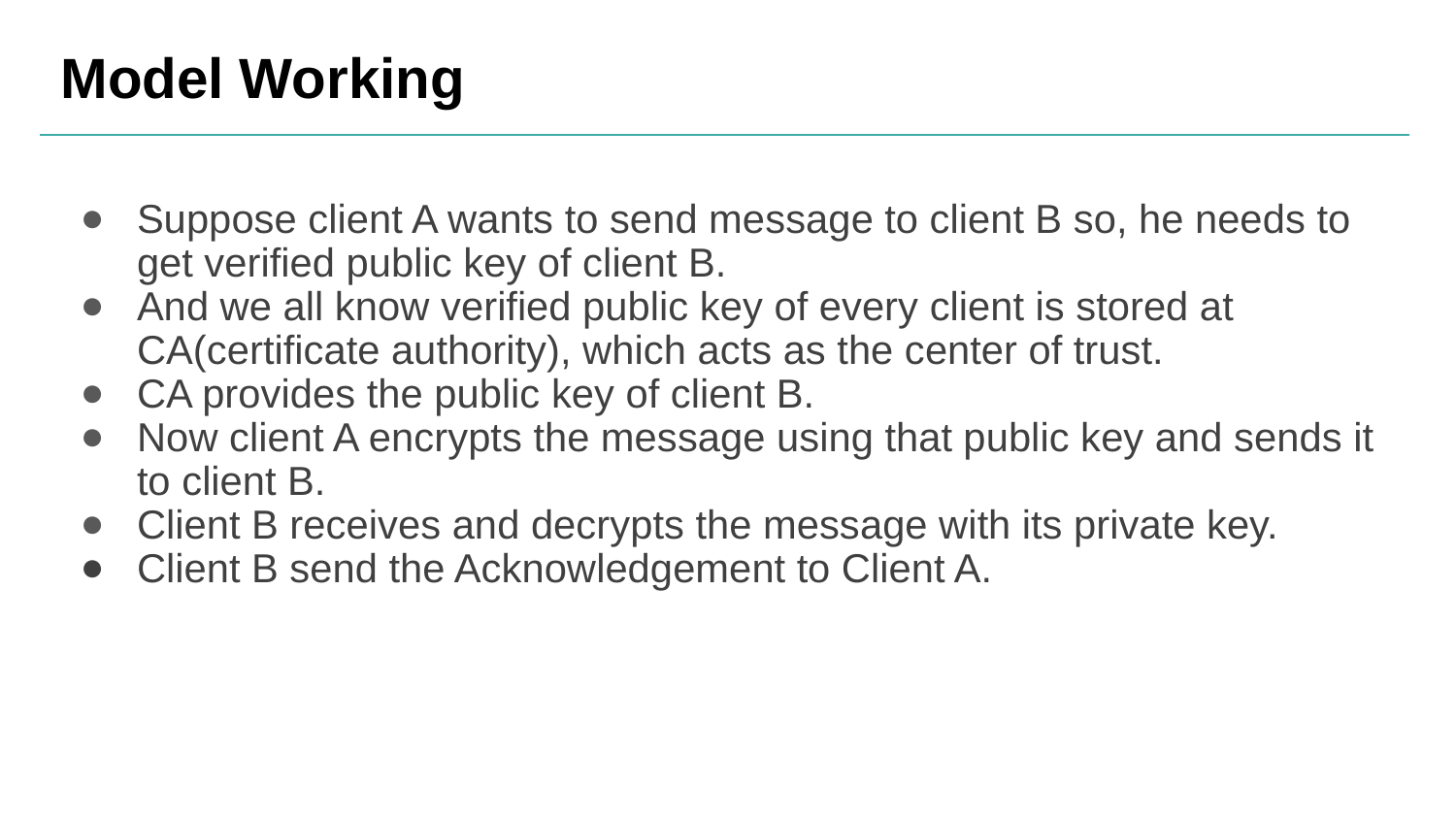

# Model Working

Suppose client A wants to send message to client B so, he needs to get verified public key of client B.
And we all know verified public key of every client is stored at CA(certificate authority), which acts as the center of trust.
CA provides the public key of client B.
Now client A encrypts the message using that public key and sends it to client B.
Client B receives and decrypts the message with its private key.
Client B send the Acknowledgement to Client A.